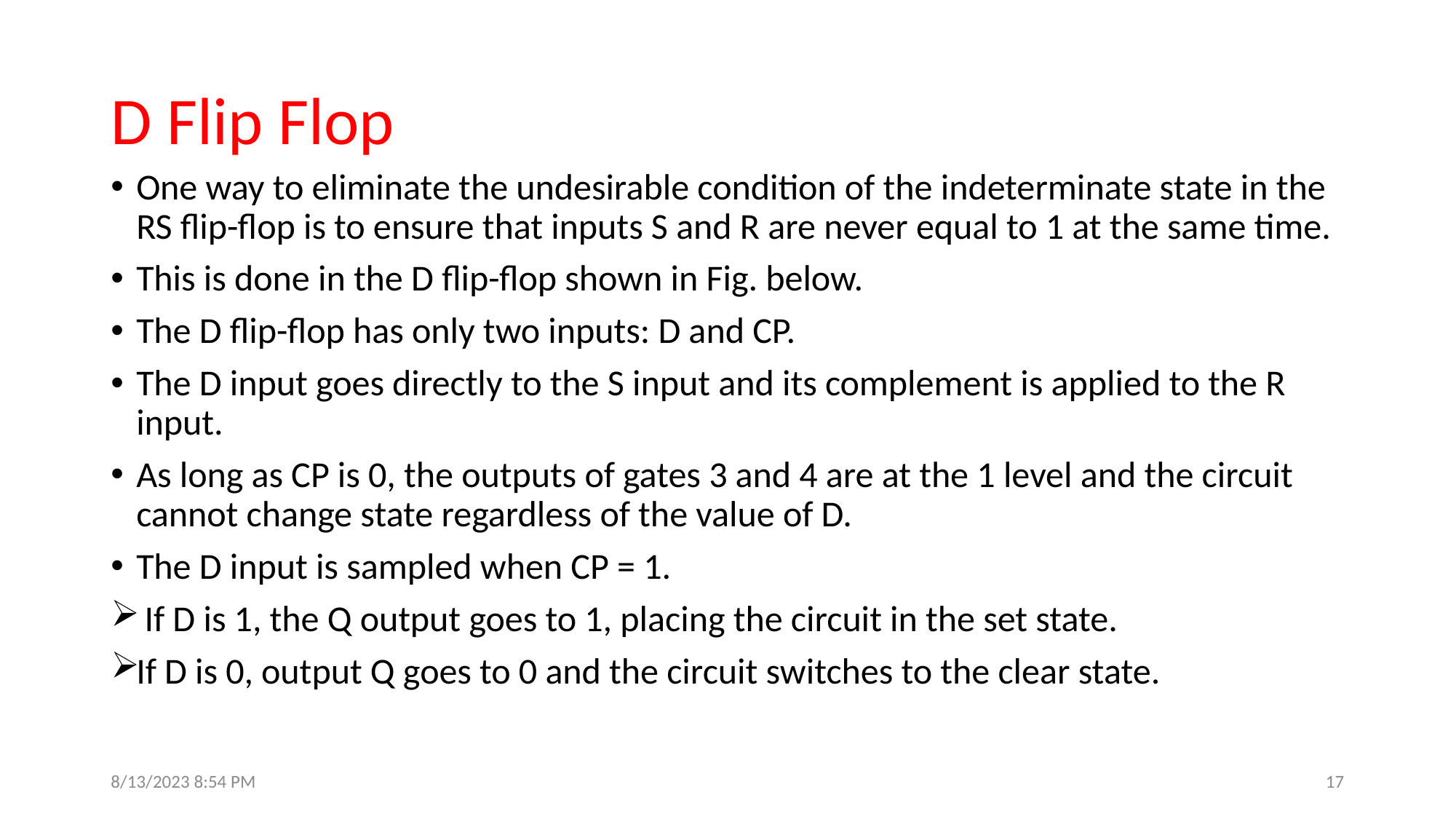

# D Flip Flop
One way to eliminate the undesirable condition of the indeterminate state in the RS flip-flop is to ensure that inputs S and R are never equal to 1 at the same time.
This is done in the D flip-flop shown in Fig. below.
The D flip-flop has only two inputs: D and CP.
The D input goes directly to the S input and its complement is applied to the R input.
As long as CP is 0, the outputs of gates 3 and 4 are at the 1 level and the circuit cannot change state regardless of the value of D.
The D input is sampled when CP = 1.
 If D is 1, the Q output goes to 1, placing the circuit in the set state.
If D is 0, output Q goes to 0 and the circuit switches to the clear state.
8/13/2023 8:54 PM

17